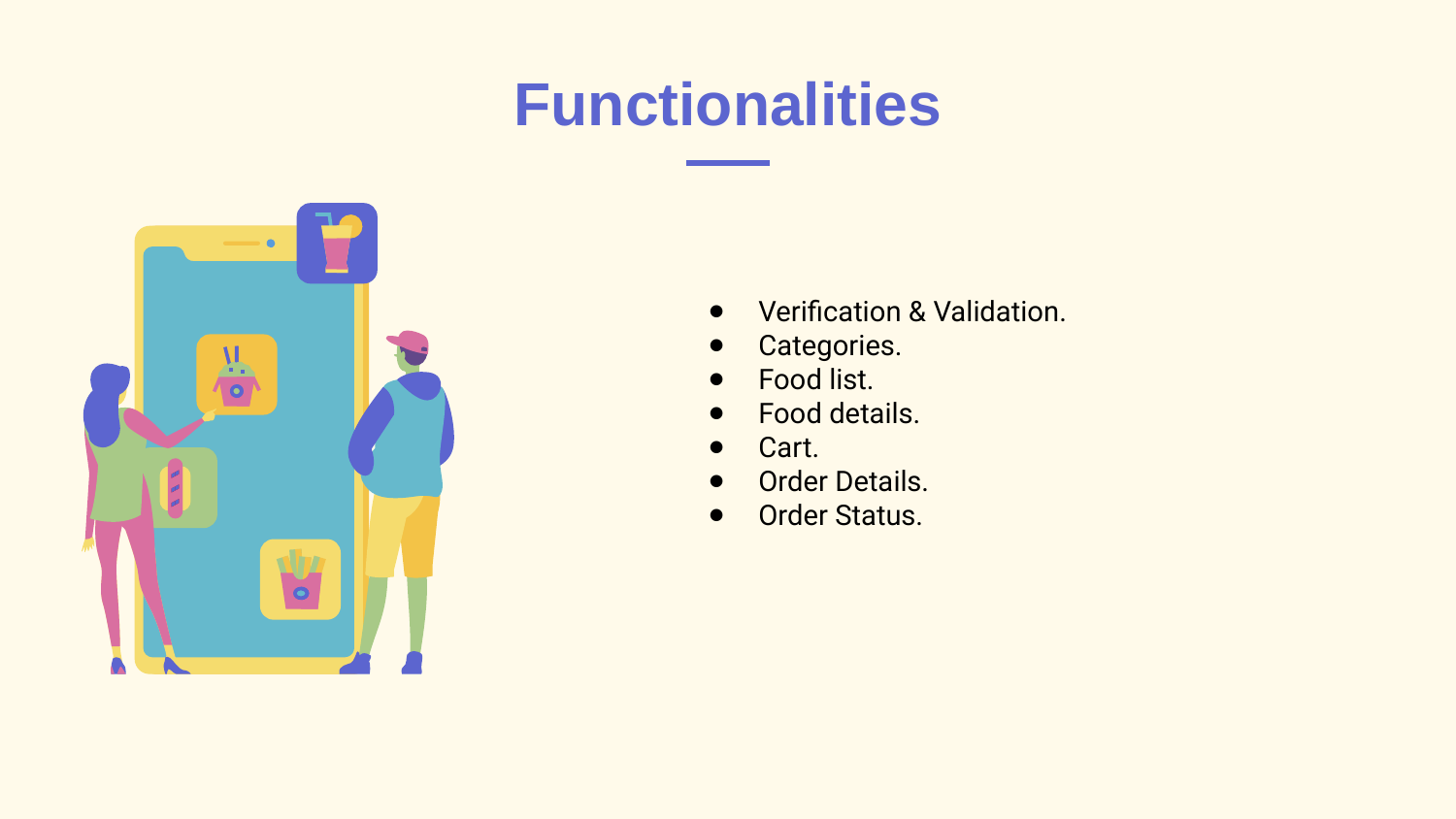

# Functionalities

Verification & Validation.
Categories.
Food list.
Food details.
Cart.
Order Details.
Order Status.